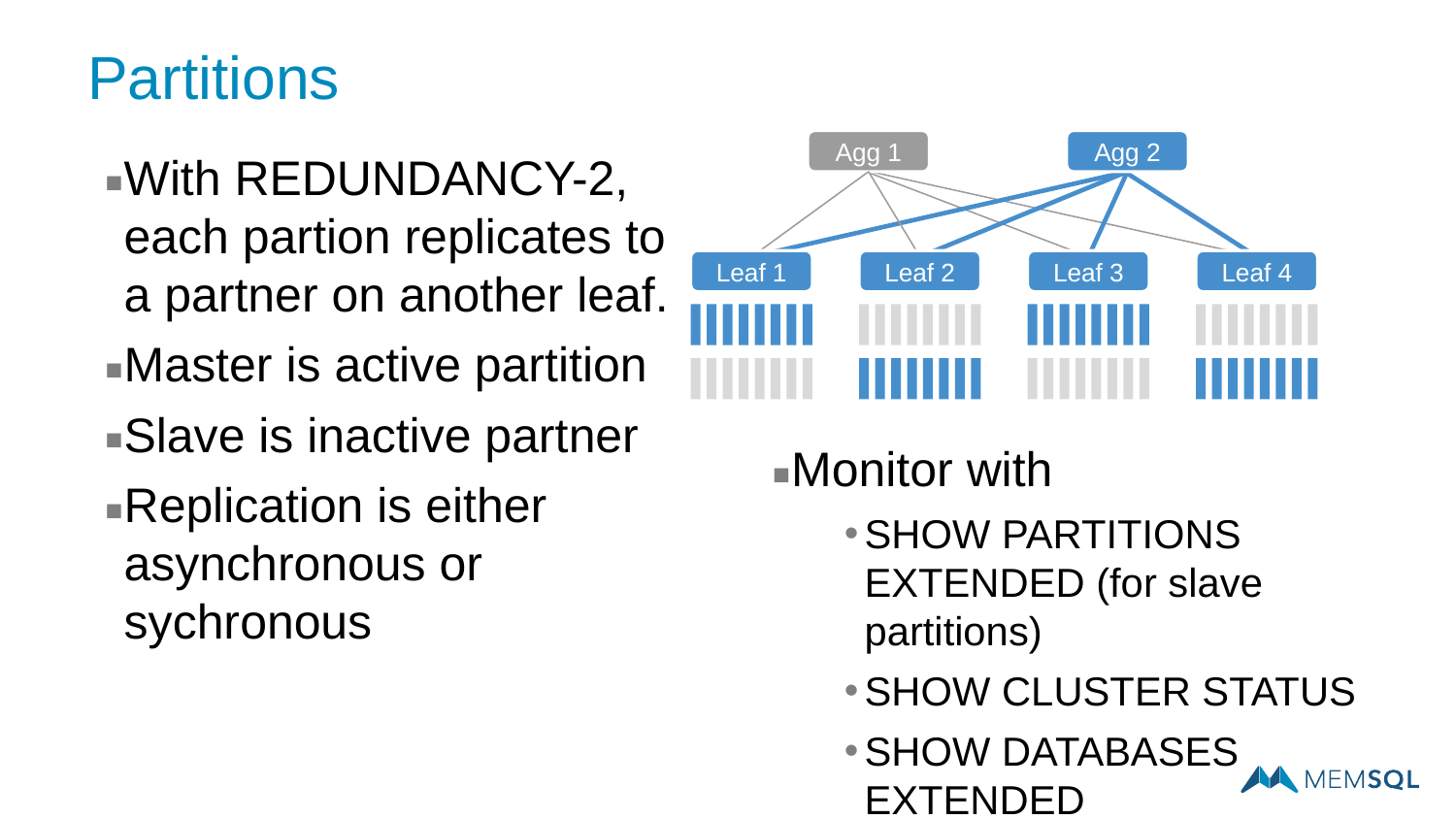

# Partitions
Agg 2
Agg 1
With REDUNDANCY-2,
each partion replicates to a partner on another leaf.
Master is active partition
Slave is inactive partner
Replication is either asynchronous or sychronous

Leaf 1
Leaf 3
Leaf 4
Leaf 2

Monitor with
SHOW PARTITIONS EXTENDED (for slave partitions)
SHOW CLUSTER STATUS
SHOW DATABASES EXTENDED
SHOW REPLICATION STATUS